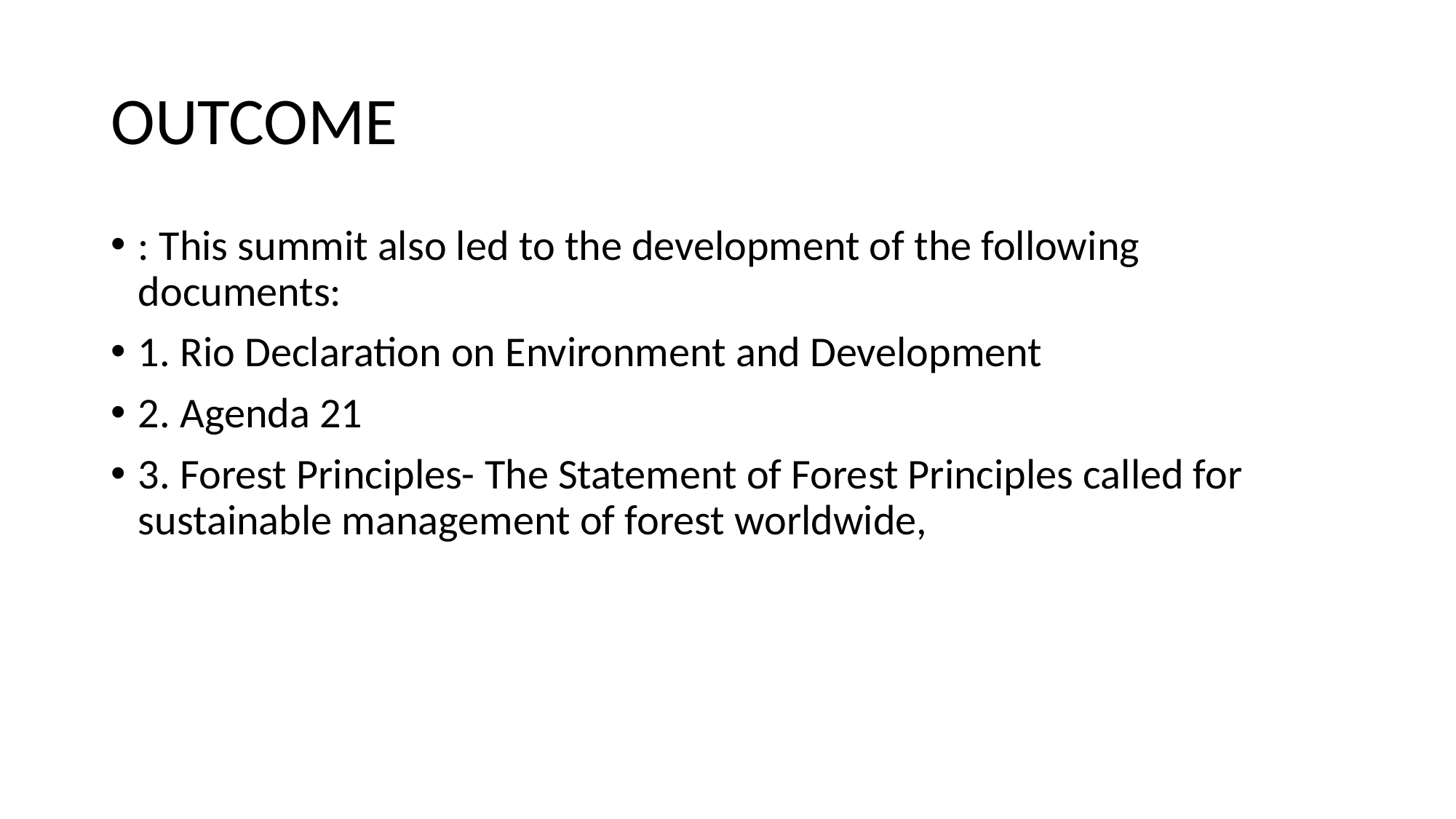

# OUTCOME
: This summit also led to the development of the following documents:
1. Rio Declaration on Environment and Development
2. Agenda 21
3. Forest Principles- The Statement of Forest Principles called for sustainable management of forest worldwide,